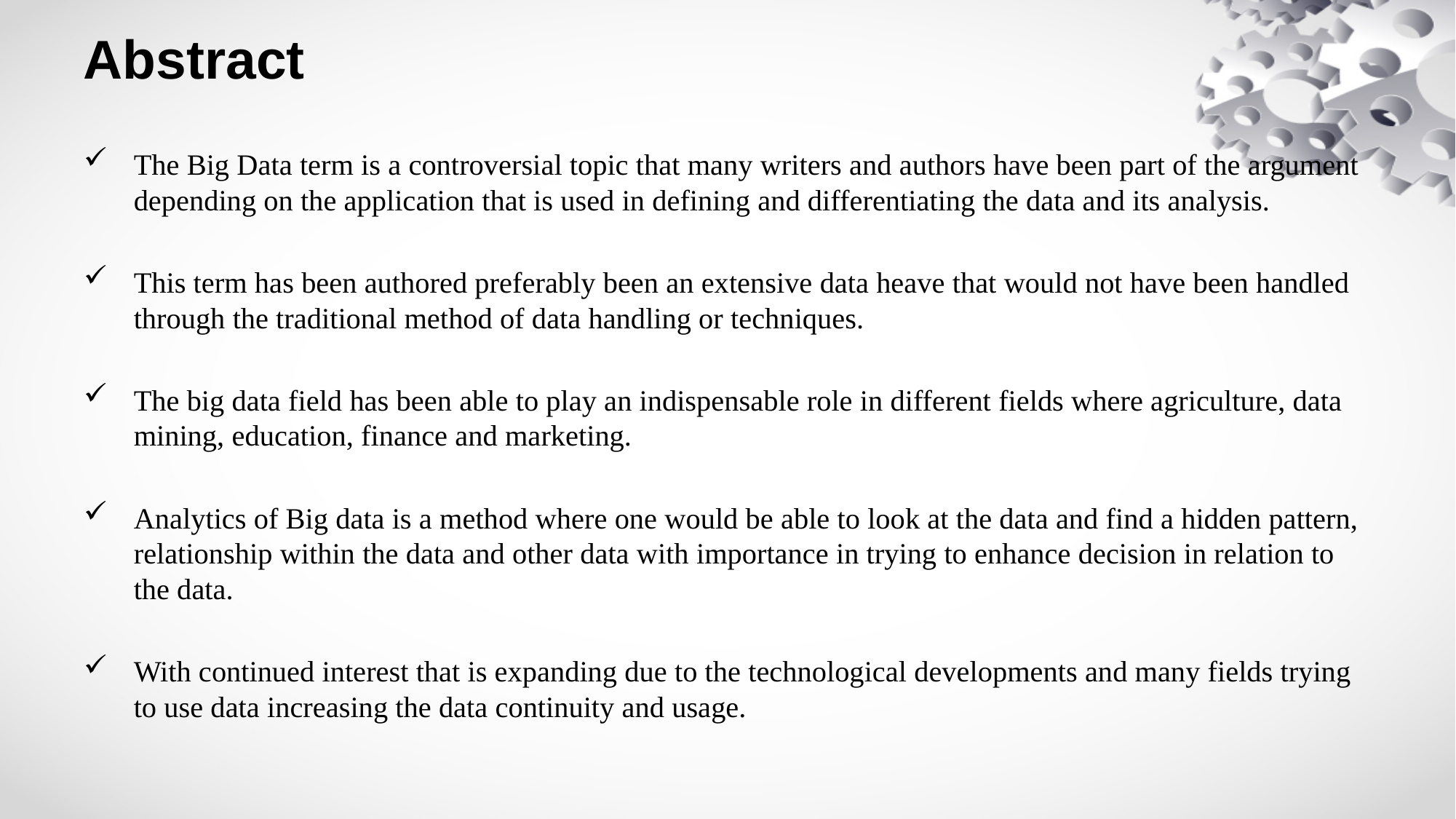

# Abstract

The Big Data term is a controversial topic that many writers and authors have been part of the argument depending on the application that is used in defining and differentiating the data and its analysis.

This term has been authored preferably been an extensive data heave that would not have been handled through the traditional method of data handling or techniques.

The big data field has been able to play an indispensable role in different fields where agriculture, data mining, education, finance and marketing.

Analytics of Big data is a method where one would be able to look at the data and find a hidden pattern, relationship within the data and other data with importance in trying to enhance decision in relation to the data.

With continued interest that is expanding due to the technological developments and many fields trying to use data increasing the data continuity and usage.